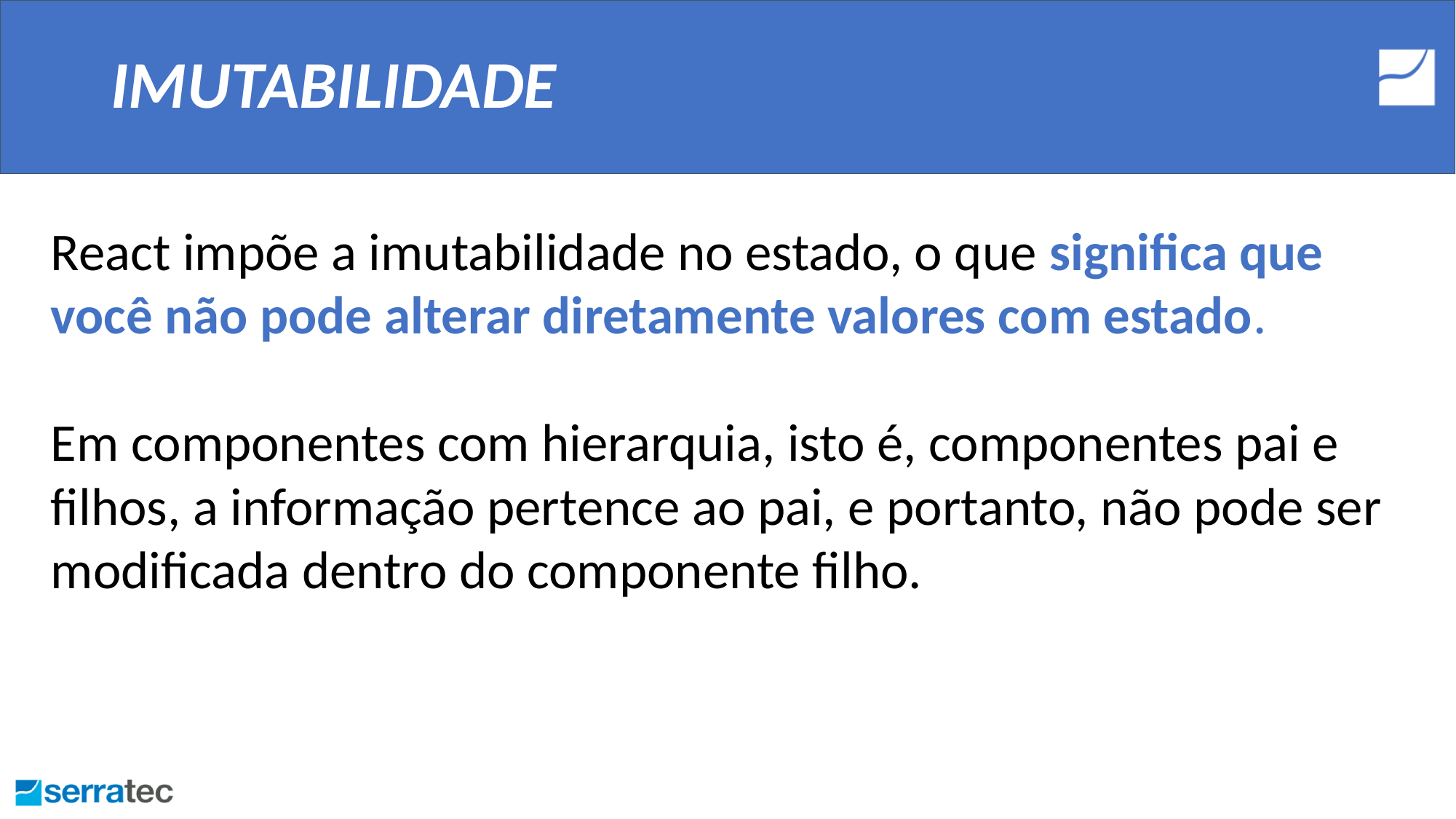

# IMUTABILIDADE
React impõe a imutabilidade no estado, o que significa que você não pode alterar diretamente valores com estado.

Em componentes com hierarquia, isto é, componentes pai e filhos, a informação pertence ao pai, e portanto, não pode ser modificada dentro do componente filho.